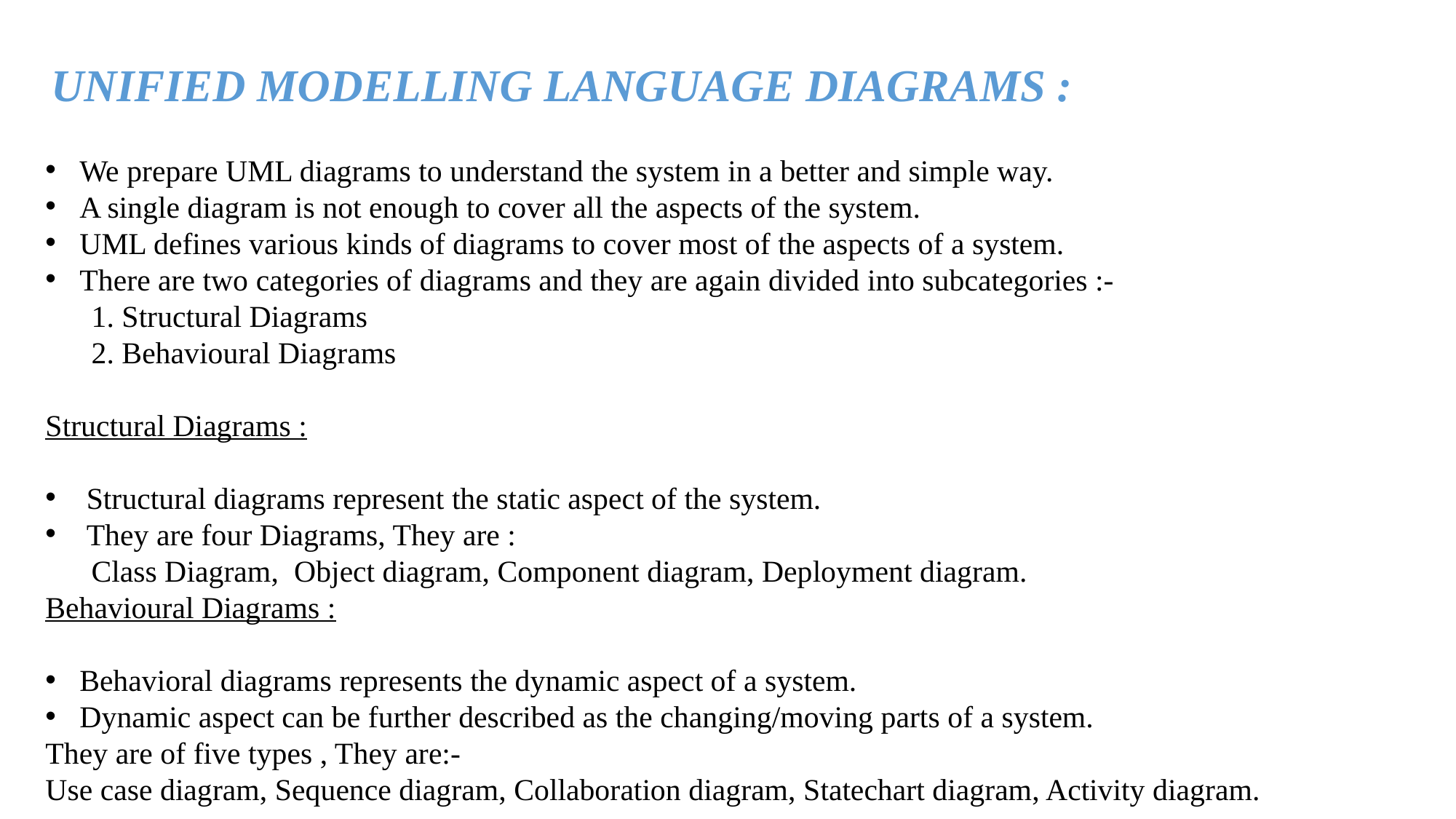

UNIFIED MODELLING LANGUAGE DIAGRAMS :
We prepare UML diagrams to understand the system in a better and simple way.
A single diagram is not enough to cover all the aspects of the system.
UML defines various kinds of diagrams to cover most of the aspects of a system.
There are two categories of diagrams and they are again divided into subcategories :-
      1. Structural Diagrams
      2. Behavioural Diagrams

Structural Diagrams :

Structural diagrams represent the static aspect of the system.
They are four Diagrams, They are :
      Class Diagram,  Object diagram, Component diagram, Deployment diagram.
Behavioural Diagrams :

Behavioral diagrams represents the dynamic aspect of a system.
Dynamic aspect can be further described as the changing/moving parts of a system.
They are of five types , They are:-
Use case diagram, Sequence diagram, Collaboration diagram, Statechart diagram, Activity diagram.